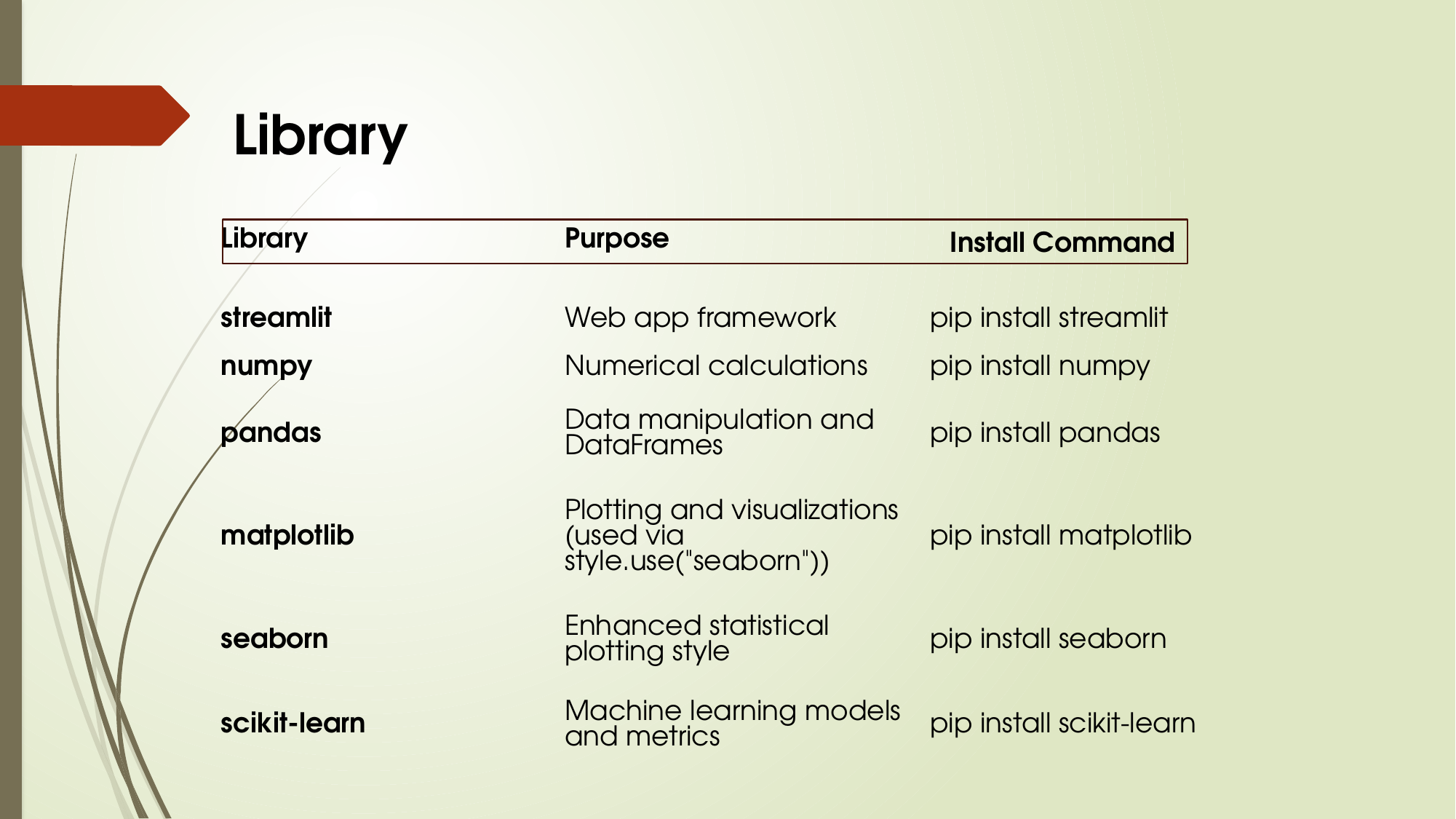

Library

| Library | Purpose |  |
| --- | --- | --- |
| streamlit | Web app framework | pip install streamlit |
| numpy | Numerical calculations | pip install numpy |
| pandas | Data manipulation and DataFrames | pip install pandas |
| matplotlib | Plotting and visualizations (used via style.use("seaborn")) | pip install matplotlib |
| seaborn | Enhanced statistical plotting style | pip install seaborn |
| scikit-learn | Machine learning models and metrics | pip install scikit-learn |

Install Command